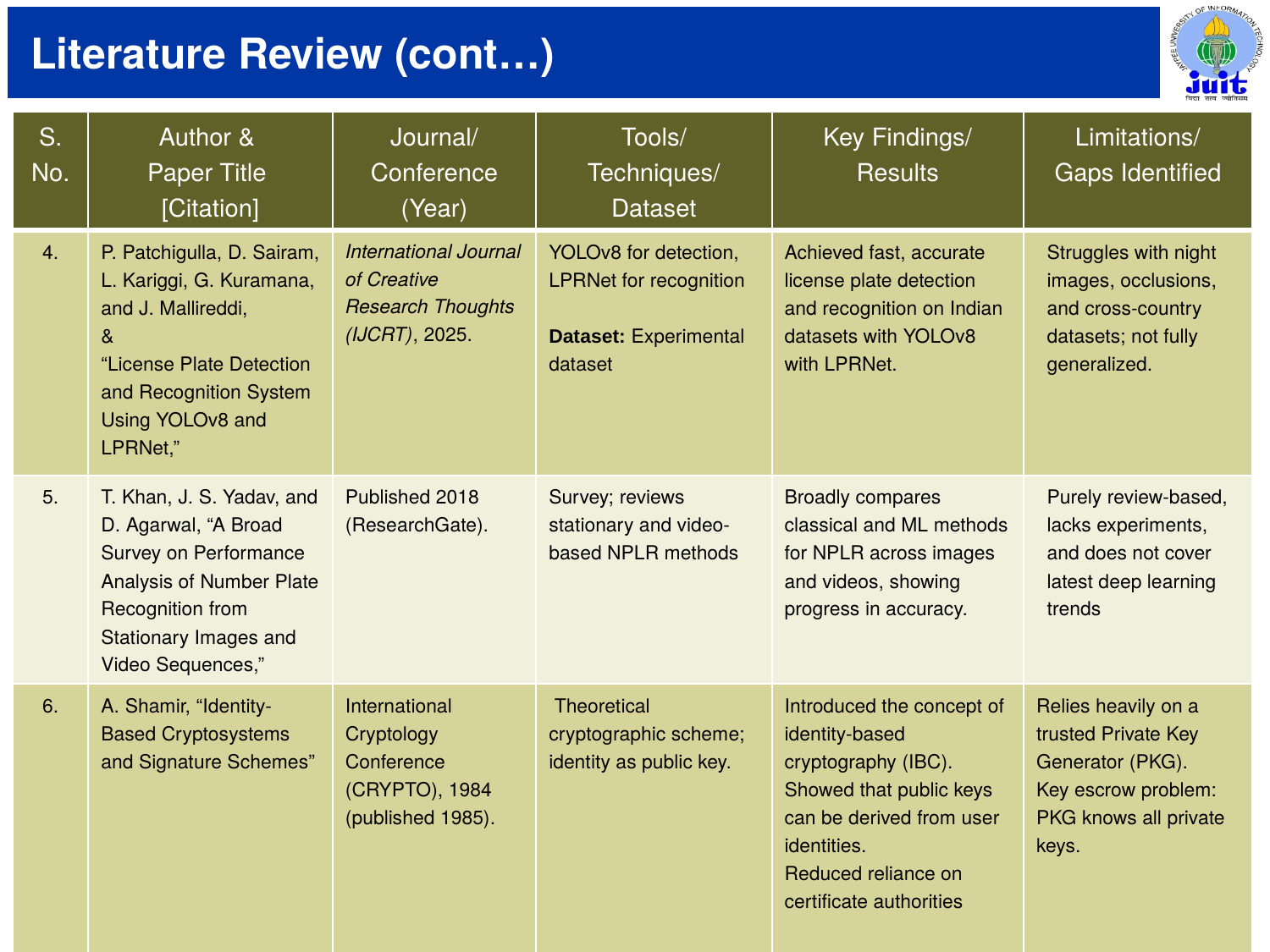

# Literature Review (cont…)
| S. No. | Author & Paper Title [Citation] | Journal/ Conference (Year) | Tools/ Techniques/ Dataset | Key Findings/ Results | Limitations/ Gaps Identified |
| --- | --- | --- | --- | --- | --- |
| 4. | P. Patchigulla, D. Sairam, L. Kariggi, G. Kuramana, and J. Mallireddi, & “License Plate Detection and Recognition System Using YOLOv8 and LPRNet,” | International Journal of Creative Research Thoughts (IJCRT), 2025. | YOLOv8 for detection, LPRNet for recognition Dataset: Experimental dataset | Achieved fast, accurate license plate detection and recognition on Indian datasets with YOLOv8 with LPRNet. | Struggles with night images, occlusions, and cross-country datasets; not fully generalized. |
| 5. | T. Khan, J. S. Yadav, and D. Agarwal, “A Broad Survey on Performance Analysis of Number Plate Recognition from Stationary Images and Video Sequences,” | Published 2018 (ResearchGate). | Survey; reviews stationary and video-based NPLR methods | Broadly compares classical and ML methods for NPLR across images and videos, showing progress in accuracy. | Purely review-based, lacks experiments, and does not cover latest deep learning trends |
| 6. | A. Shamir, “Identity-Based Cryptosystems and Signature Schemes” | International Cryptology Conference (CRYPTO), 1984 (published 1985). | Theoretical cryptographic scheme; identity as public key. | Introduced the concept of identity-based cryptography (IBC). Showed that public keys can be derived from user identities. Reduced reliance on certificate authorities | Relies heavily on a trusted Private Key Generator (PKG). Key escrow problem: PKG knows all private keys. |